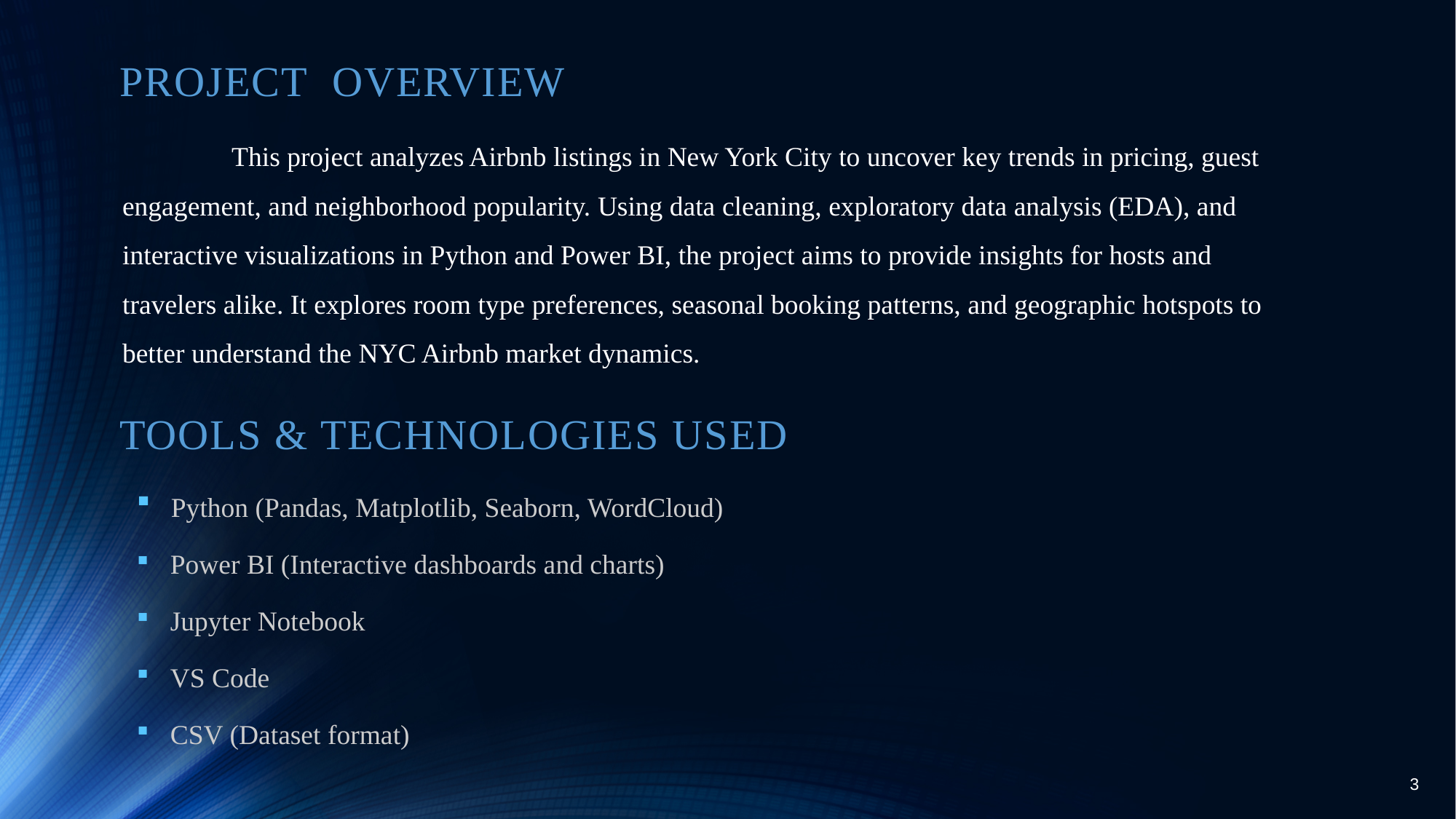

PROJECT  OVERVIEW
	This project analyzes Airbnb listings in New York City to uncover key trends in pricing, guest engagement, and neighborhood popularity. Using data cleaning, exploratory data analysis (EDA), and interactive visualizations in Python and Power BI, the project aims to provide insights for hosts and travelers alike. It explores room type preferences, seasonal booking patterns, and geographic hotspots to better understand the NYC Airbnb market dynamics.
# TOOLS & TECHNOLOGIES USED
 Python (Pandas, Matplotlib, Seaborn, WordCloud)
 Power BI (Interactive dashboards and charts)
 Jupyter Notebook
 VS Code
 CSV (Dataset format)
3